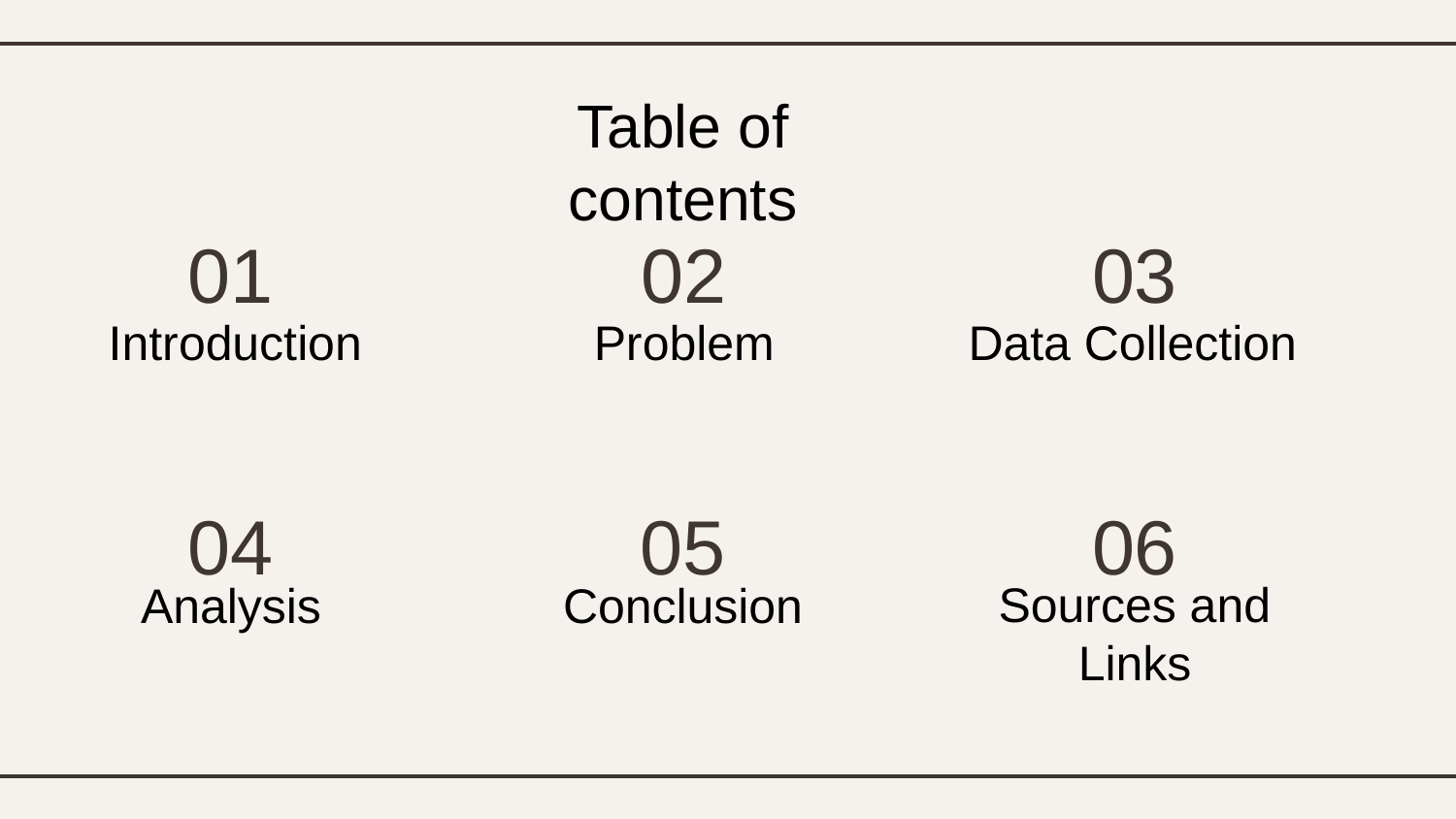

# Table of contents
01
02
03
Introduction
Problem
 Data Collection
04
05
06
Analysis
Conclusion
Sources and Links